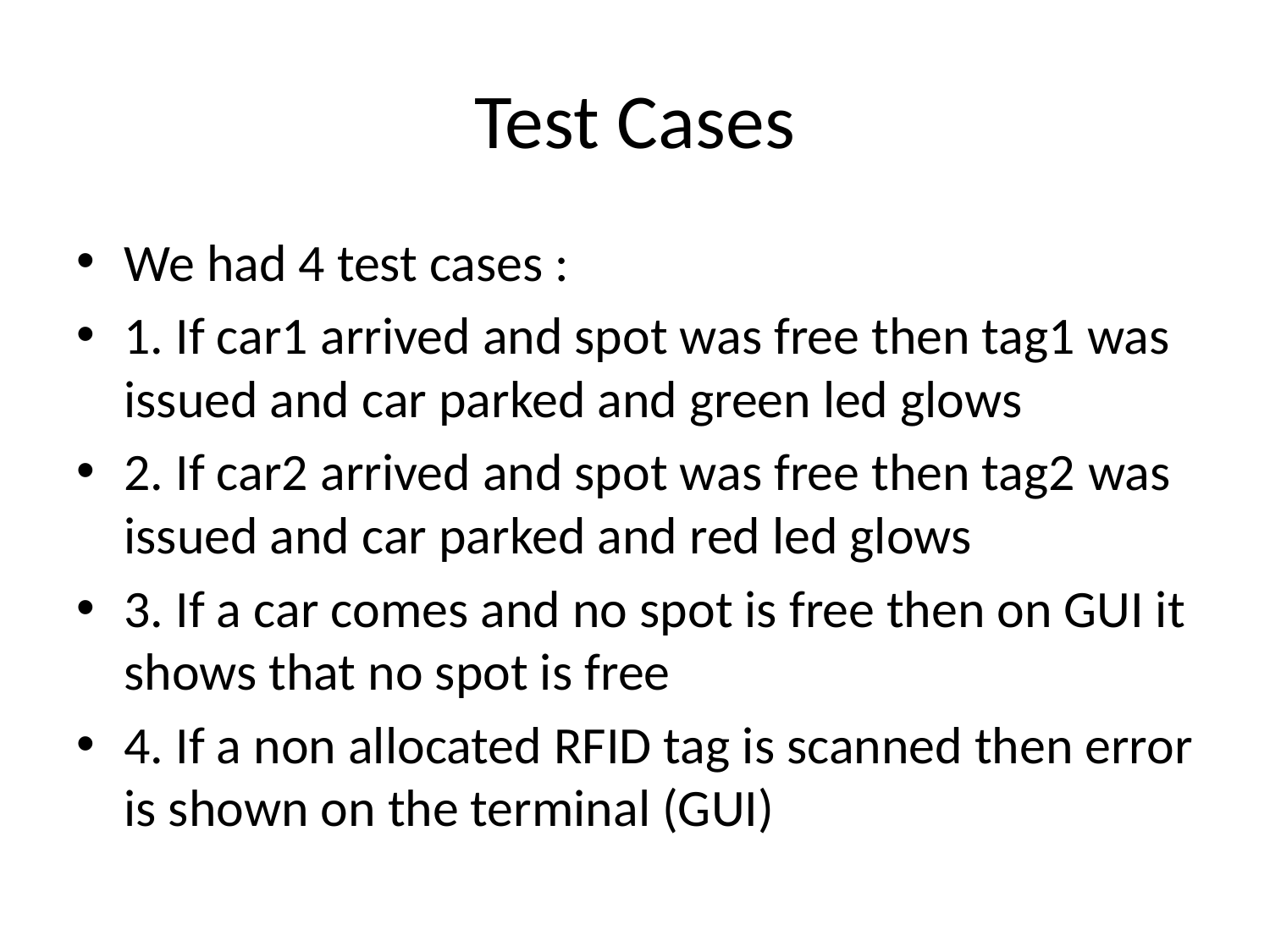

# Test Cases
We had 4 test cases :
1. If car1 arrived and spot was free then tag1 was issued and car parked and green led glows
2. If car2 arrived and spot was free then tag2 was issued and car parked and red led glows
3. If a car comes and no spot is free then on GUI it shows that no spot is free
4. If a non allocated RFID tag is scanned then error is shown on the terminal (GUI)